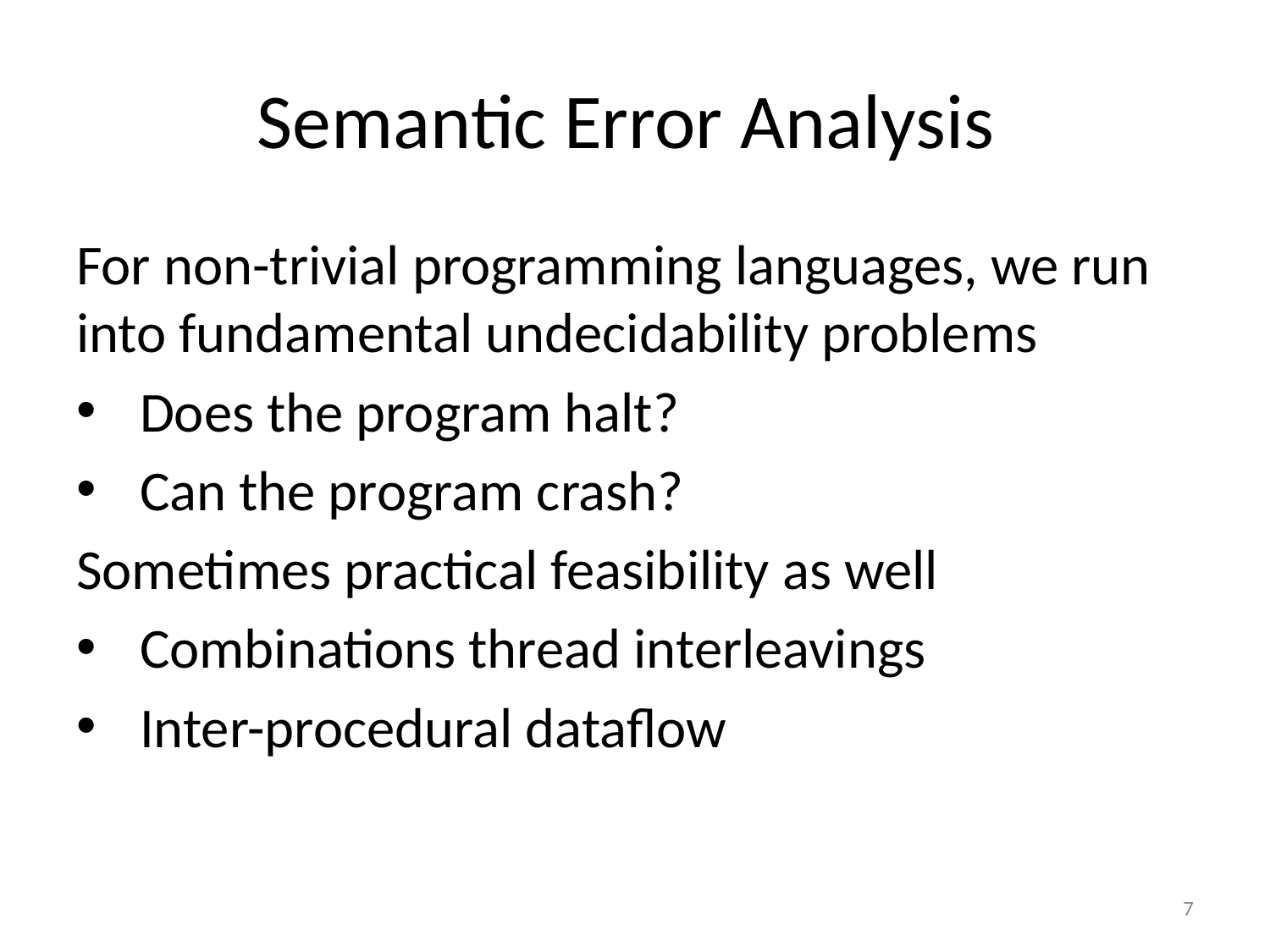

# Semantic Error Analysis
For non-trivial programming languages, we run into fundamental undecidability problems
Does the program halt?
Can the program crash?
Sometimes practical feasibility as well
Combinations thread interleavings
Inter-procedural dataflow

7